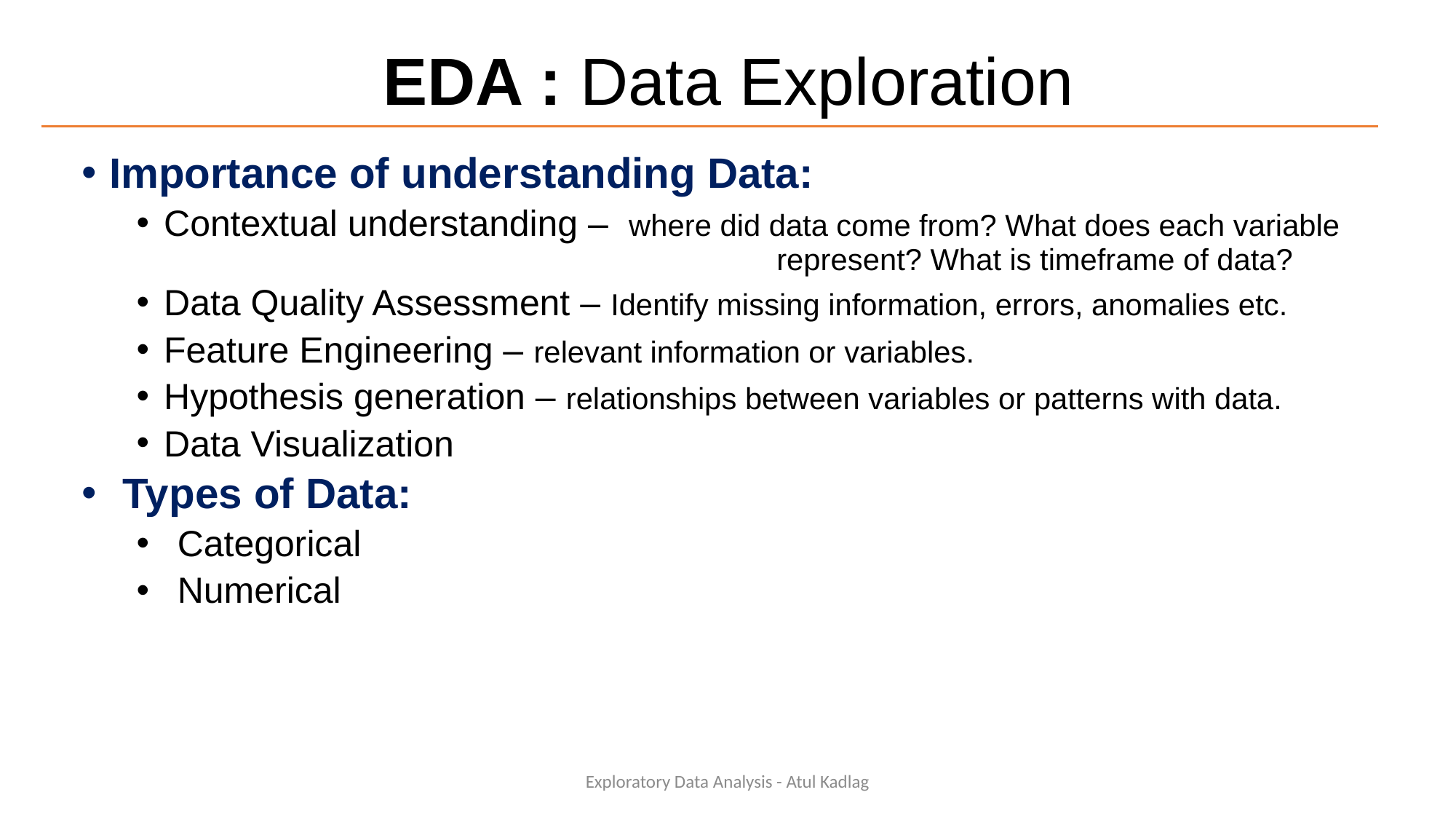

# EDA : Data Exploration
Importance of understanding Data:
Contextual understanding –  where did data come from? What does each variable 					      	        represent? What is timeframe of data?
Data Quality Assessment – Identify missing information, errors, anomalies etc.
Feature Engineering – relevant information or variables.
Hypothesis generation – relationships between variables or patterns with data.
Data Visualization
Types of Data:
Categorical
Numerical

Exploratory Data Analysis - Atul Kadlag